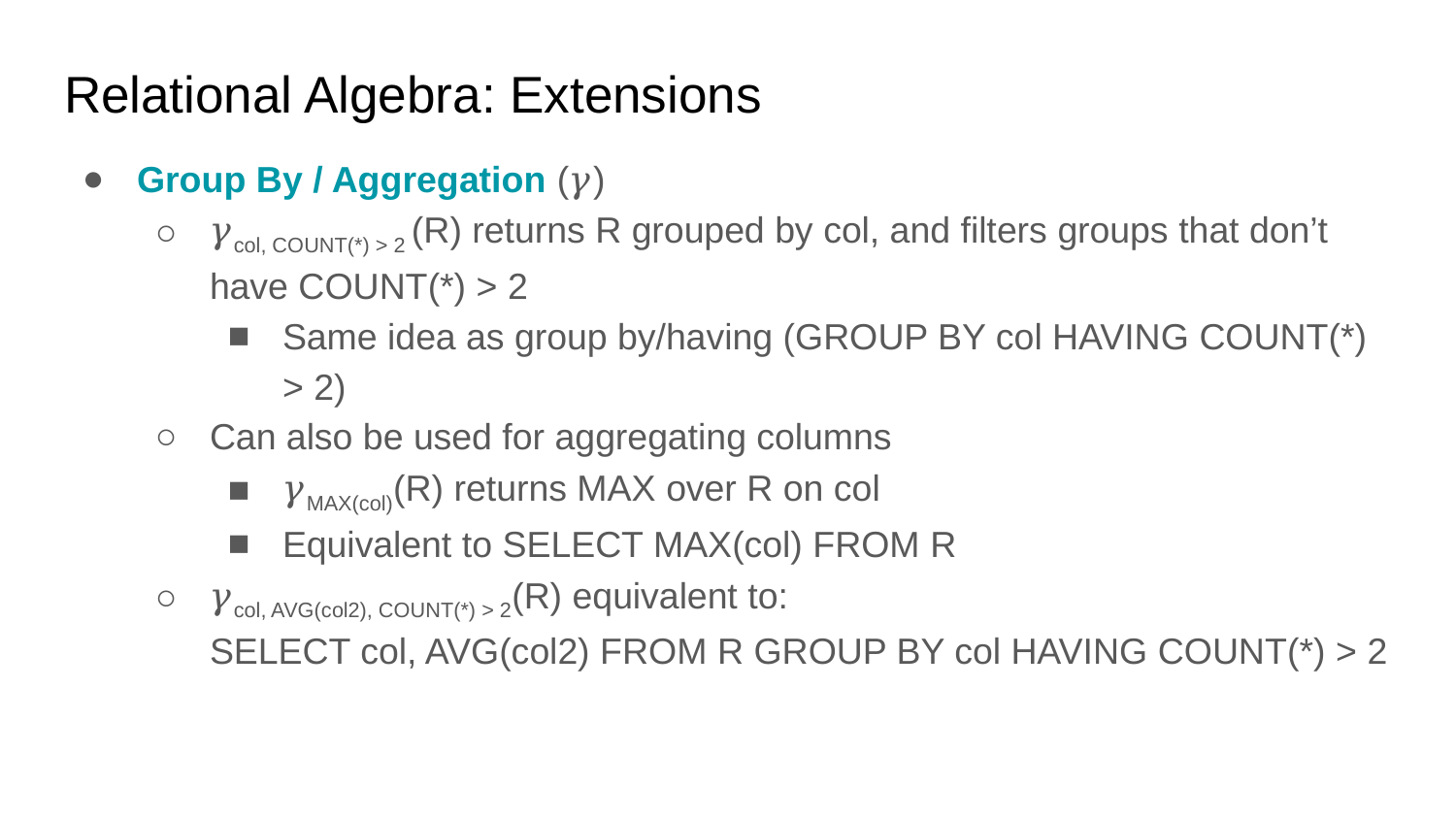

# Relational Algebra: Extensions
Group By / Aggregation (𝛾)
𝛾col, COUNT(*) > 2 (R) returns R grouped by col, and filters groups that don’t have COUNT(*) > 2
Same idea as group by/having (GROUP BY col HAVING COUNT(*) > 2)
Can also be used for aggregating columns
𝛾MAX(col)(R) returns MAX over R on col
Equivalent to SELECT MAX(col) FROM R
𝛾col, AVG(col2), COUNT(*) > 2(R) equivalent to:
SELECT col, AVG(col2) FROM R GROUP BY col HAVING COUNT(*) > 2